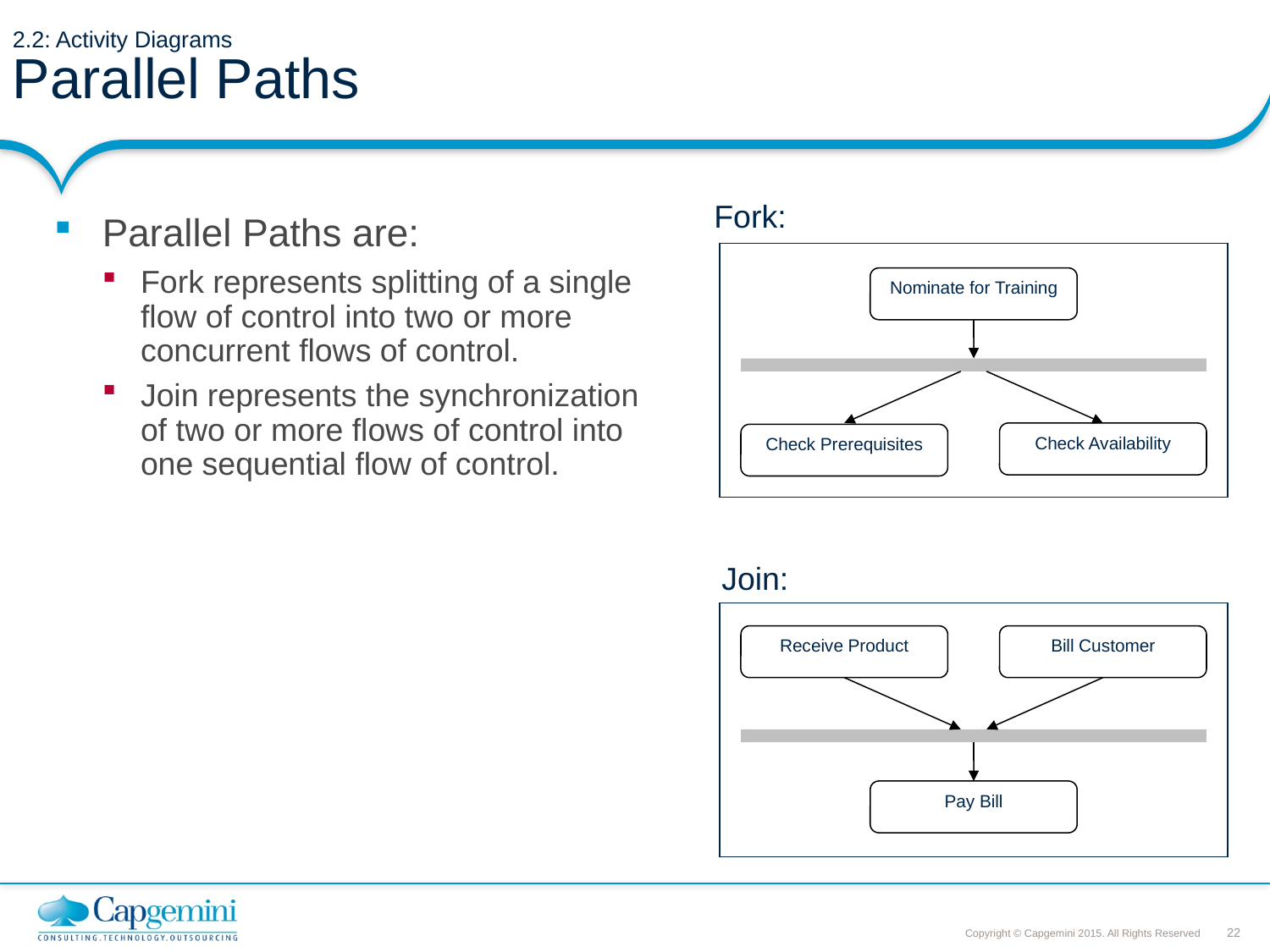

# 2.2: Activity Diagrams Parallel Paths
Fork:
Parallel Paths are:
Fork represents splitting of a single flow of control into two or more concurrent flows of control.
Join represents the synchronization of two or more flows of control into one sequential flow of control.

Nominate for Training

Check Availability
Check Prerequisites
Join:

Receive Product
Bill Customer

Pay Bill